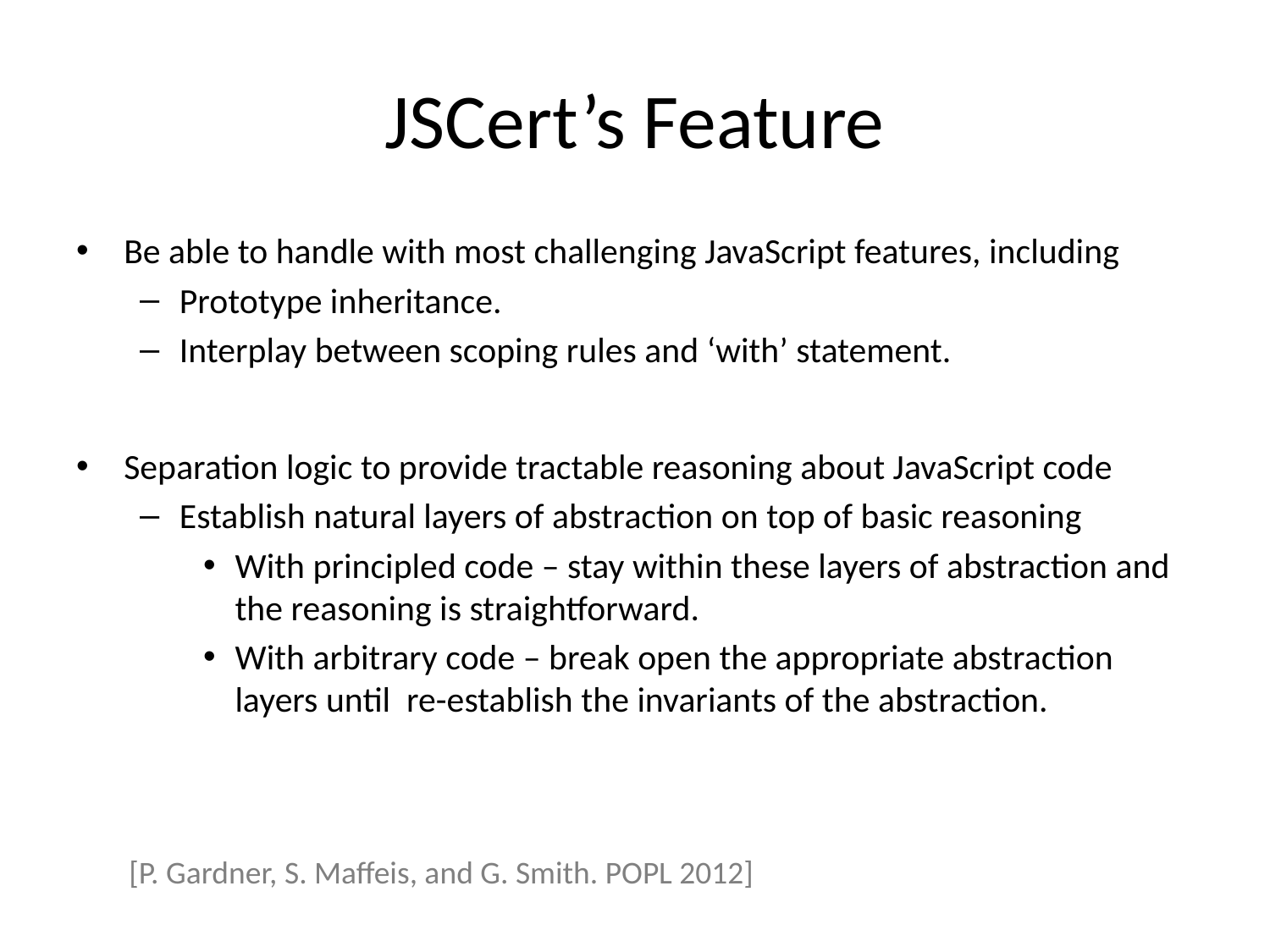

# JSCert’s Feature
Be able to handle with most challenging JavaScript features, including
Prototype inheritance.
Interplay between scoping rules and ‘with’ statement.

Separation logic to provide tractable reasoning about JavaScript code
Establish natural layers of abstraction on top of basic reasoning
With principled code – stay within these layers of abstraction and the reasoning is straightforward.
With arbitrary code – break open the appropriate abstraction layers until  re-establish the invariants of the abstraction.
[P. Gardner, S. Maffeis, and G. Smith. POPL 2012]